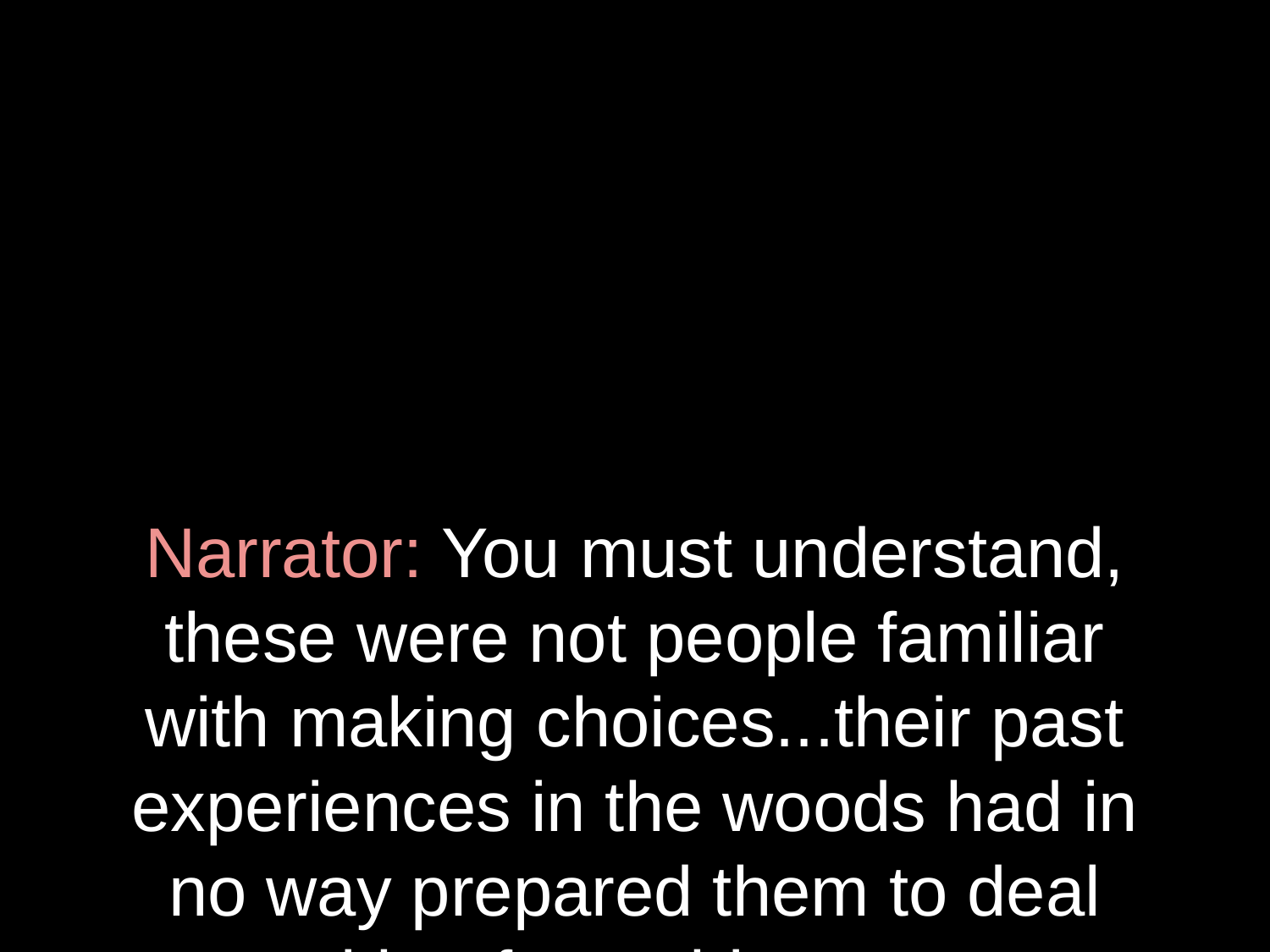

# Narrator: You must understand, these were not people familiar with making choices...their past experiences in the woods had in no way prepared them to deal with a force this great.